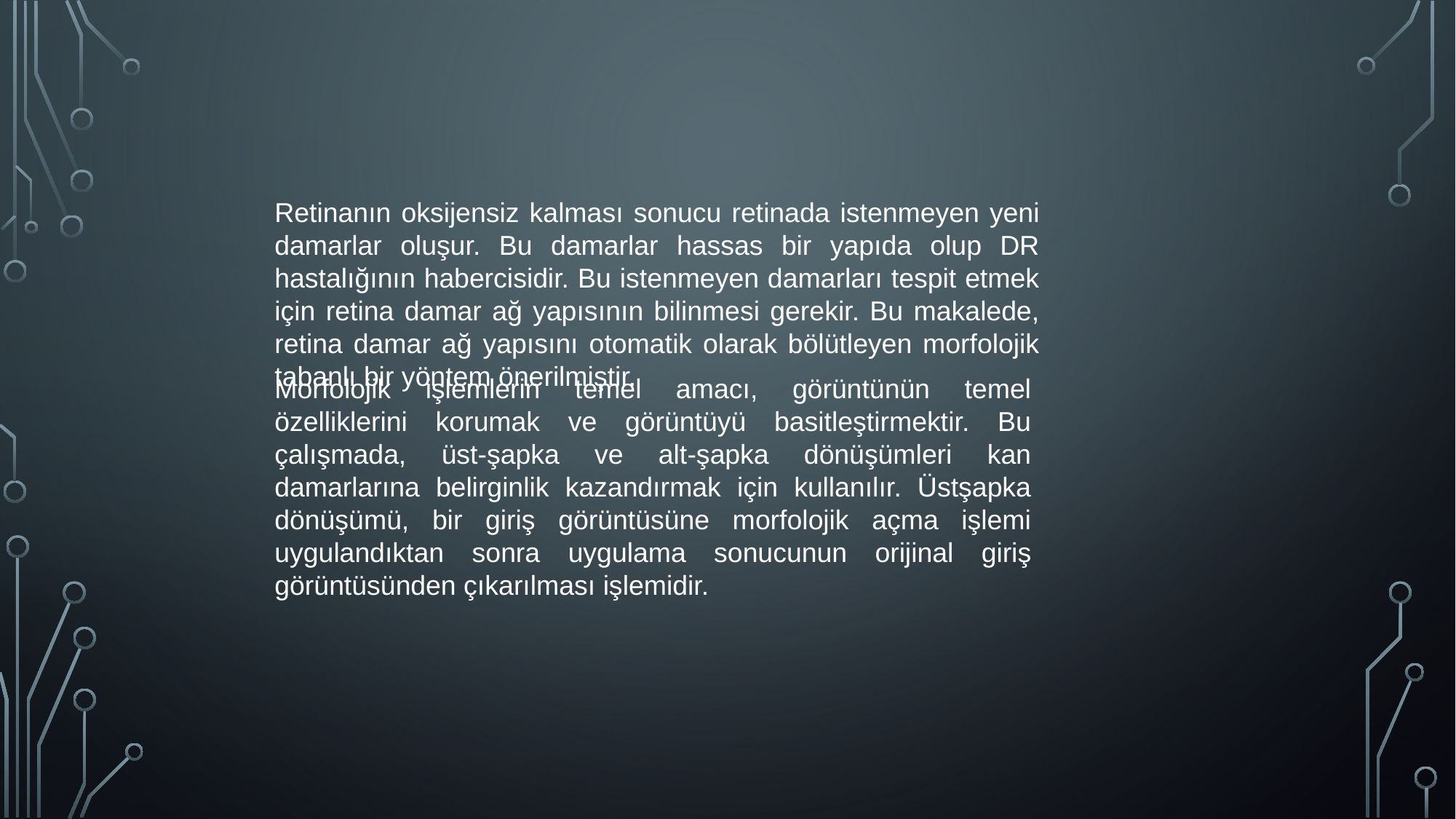

Retinanın oksijensiz kalması sonucu retinada istenmeyen yeni damarlar oluşur. Bu damarlar hassas bir yapıda olup DR hastalığının habercisidir. Bu istenmeyen damarları tespit etmek için retina damar ağ yapısının bilinmesi gerekir. Bu makalede, retina damar ağ yapısını otomatik olarak bölütleyen morfolojik tabanlı bir yöntem önerilmiştir.
Morfolojik işlemlerin temel amacı, görüntünün temel özelliklerini korumak ve görüntüyü basitleştirmektir. Bu çalışmada, üst-şapka ve alt-şapka dönüşümleri kan damarlarına belirginlik kazandırmak için kullanılır. Üstşapka dönüşümü, bir giriş görüntüsüne morfolojik açma işlemi uygulandıktan sonra uygulama sonucunun orijinal giriş görüntüsünden çıkarılması işlemidir.